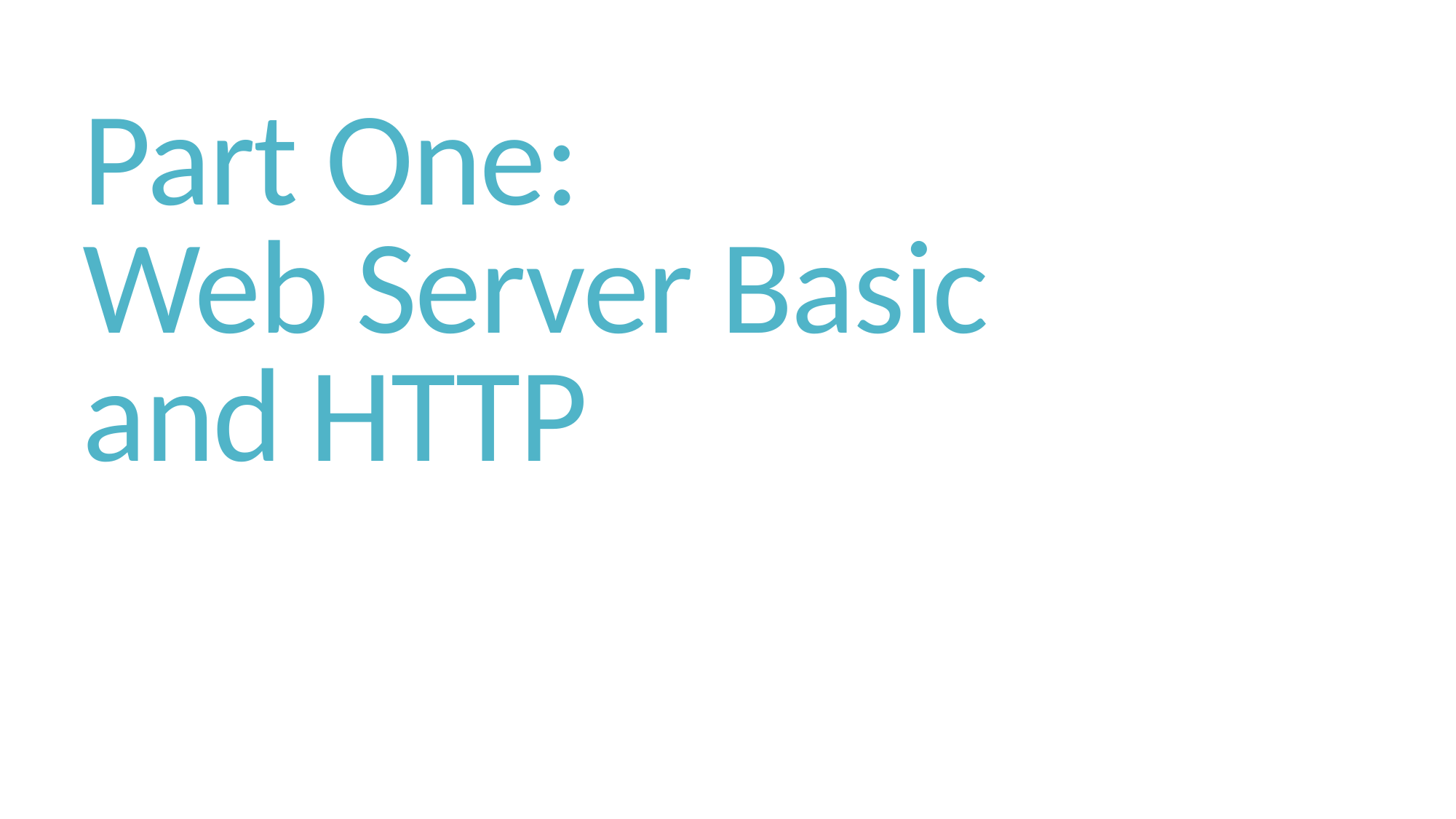

# Part One: Web Server Basic and HTTP